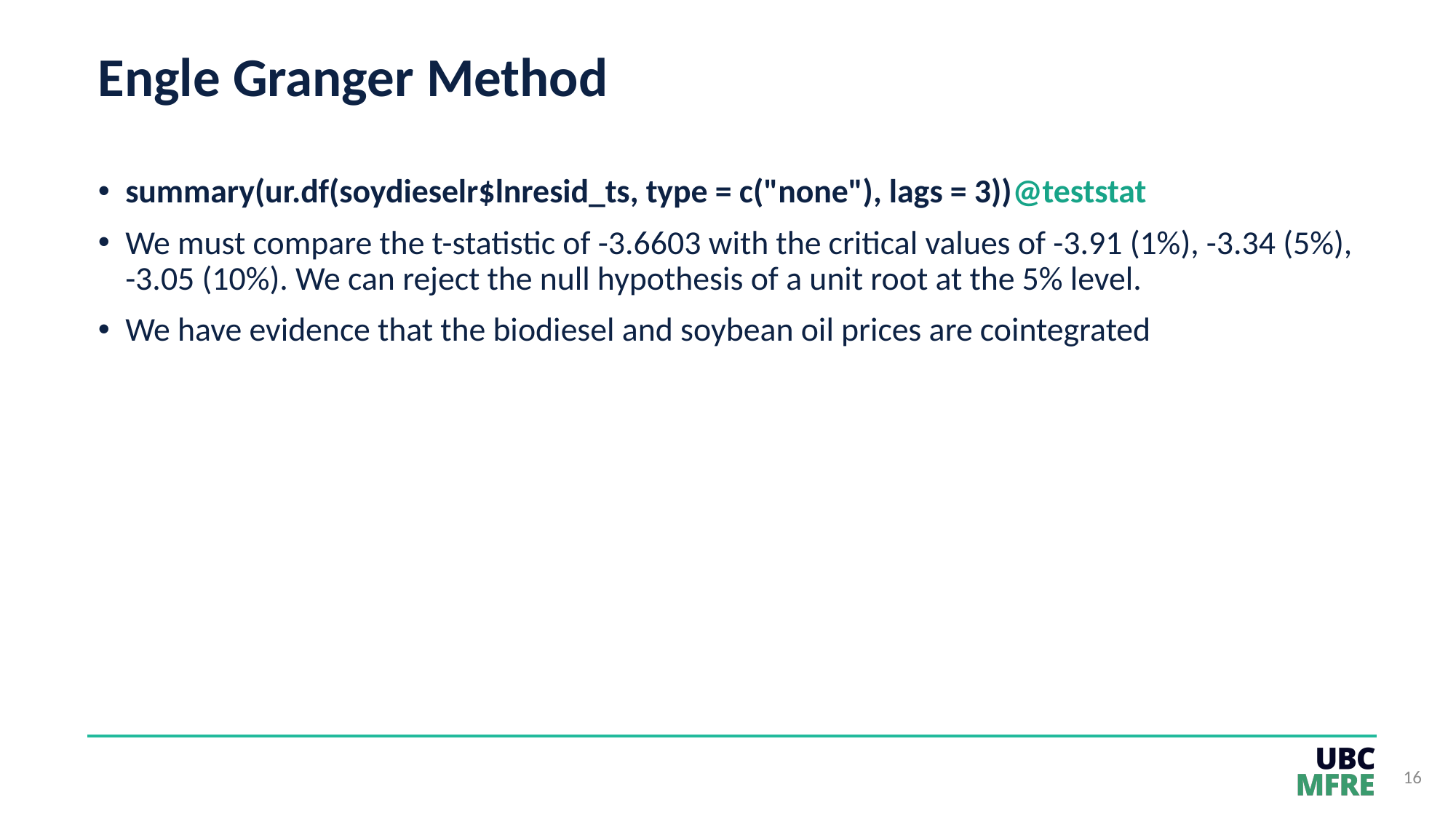

# Engle Granger Method
summary(ur.df(soydieselr$lnresid_ts, type = c("none"), lags = 3))@teststat
We must compare the t-statistic of -3.6603 with the critical values of -3.91 (1%), -3.34 (5%), -3.05 (10%). We can reject the null hypothesis of a unit root at the 5% level.
We have evidence that the biodiesel and soybean oil prices are cointegrated
16